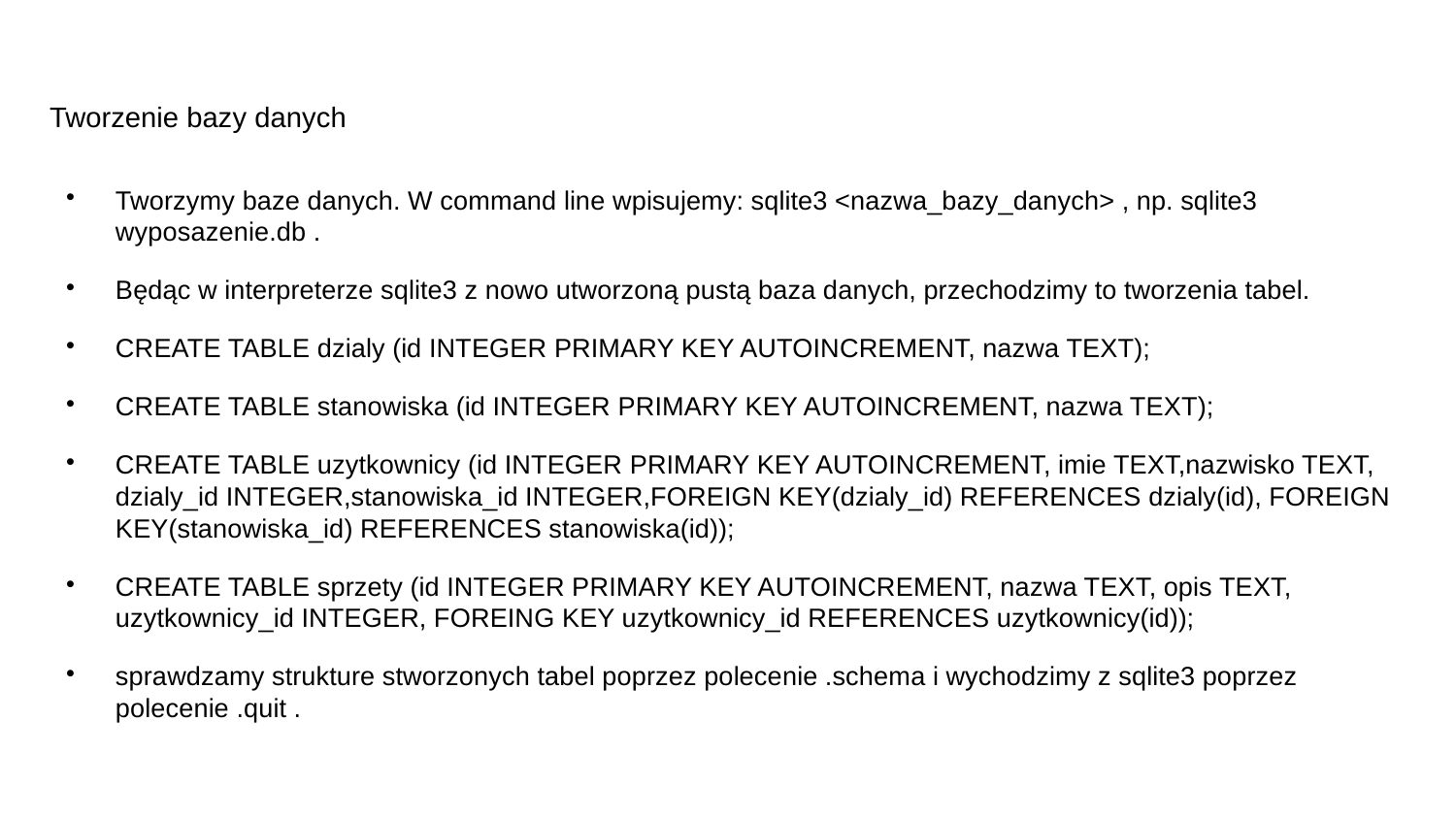

Tworzenie bazy danych
Tworzymy baze danych. W command line wpisujemy: sqlite3 <nazwa_bazy_danych> , np. sqlite3 wyposazenie.db .
Będąc w interpreterze sqlite3 z nowo utworzoną pustą baza danych, przechodzimy to tworzenia tabel.
CREATE TABLE dzialy (id INTEGER PRIMARY KEY AUTOINCREMENT, nazwa TEXT);
CREATE TABLE stanowiska (id INTEGER PRIMARY KEY AUTOINCREMENT, nazwa TEXT);
CREATE TABLE uzytkownicy (id INTEGER PRIMARY KEY AUTOINCREMENT, imie TEXT,nazwisko TEXT, dzialy_id INTEGER,stanowiska_id INTEGER,FOREIGN KEY(dzialy_id) REFERENCES dzialy(id), FOREIGN KEY(stanowiska_id) REFERENCES stanowiska(id));
CREATE TABLE sprzety (id INTEGER PRIMARY KEY AUTOINCREMENT, nazwa TEXT, opis TEXT, uzytkownicy_id INTEGER, FOREING KEY uzytkownicy_id REFERENCES uzytkownicy(id));
sprawdzamy strukture stworzonych tabel poprzez polecenie .schema i wychodzimy z sqlite3 poprzez polecenie .quit .